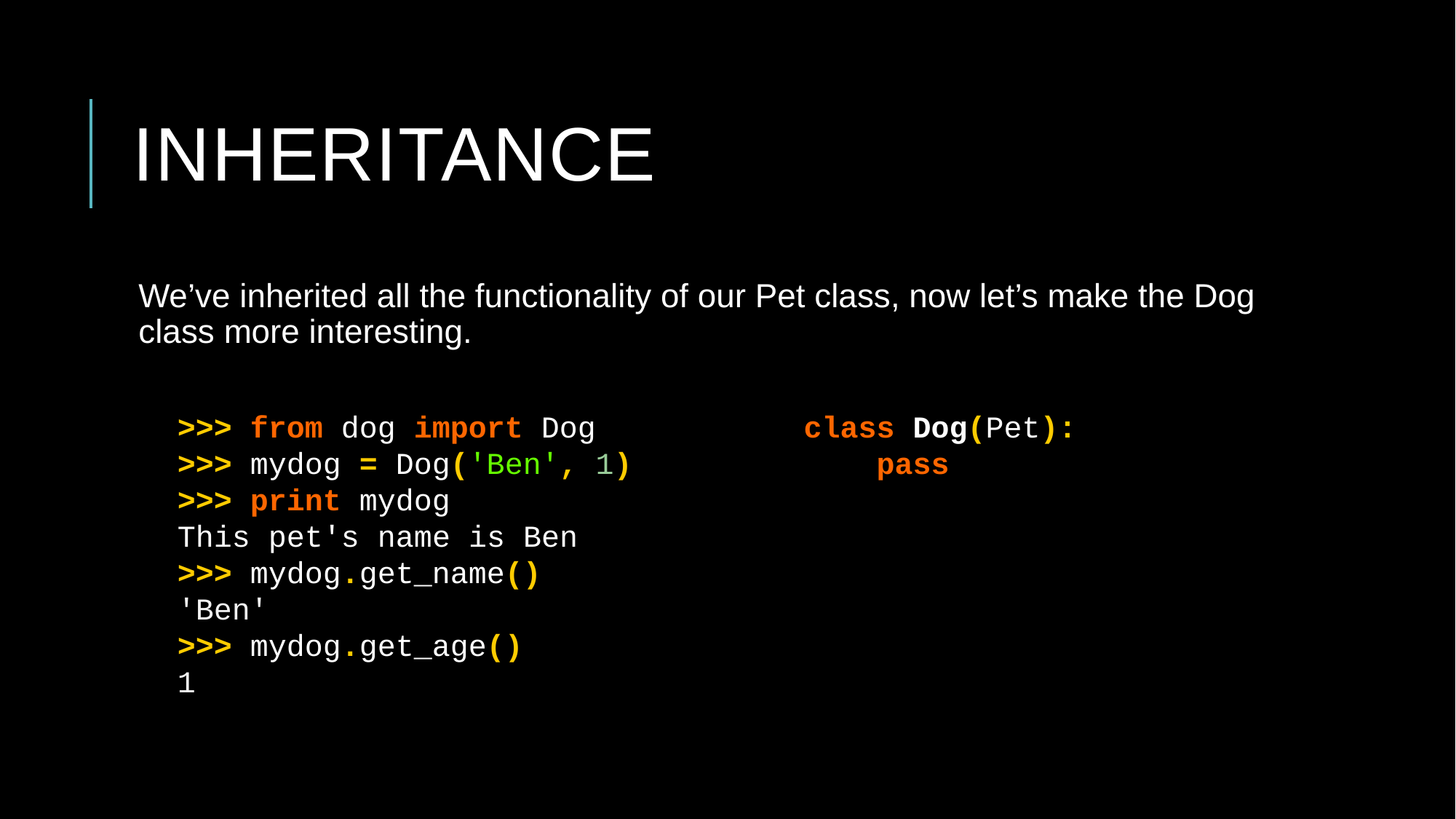

# inheritance
We’ve inherited all the functionality of our Pet class, now let’s make the Dog class more interesting.
>>> from dog import Dog
>>> mydog = Dog('Ben', 1)
>>> print mydog
This pet's name is Ben
>>> mydog.get_name()
'Ben'
>>> mydog.get_age()
1
class Dog(Pet):
    pass